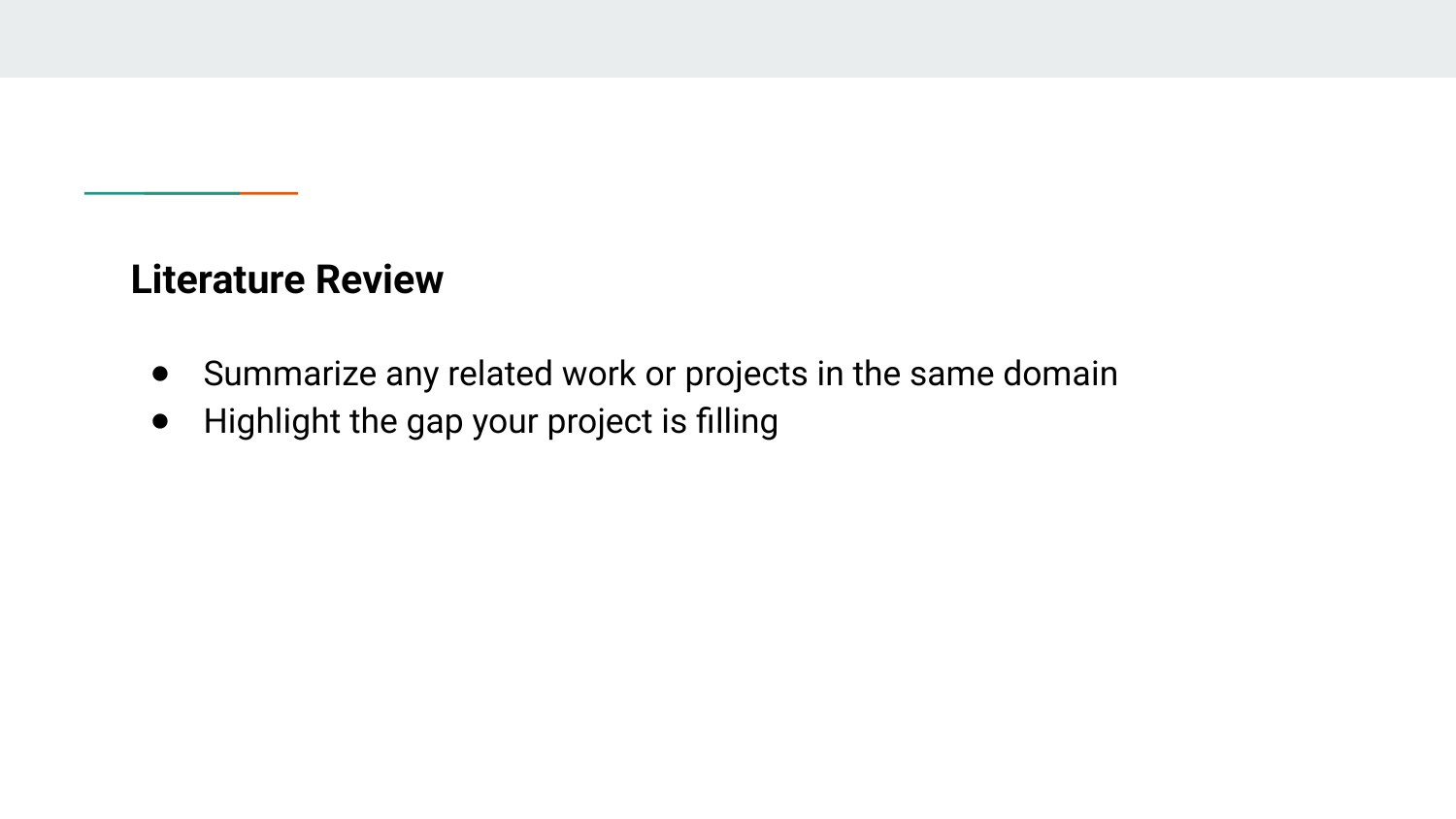

# Literature Review

Summarize any related work or projects in the same domain
Highlight the gap your project is filling